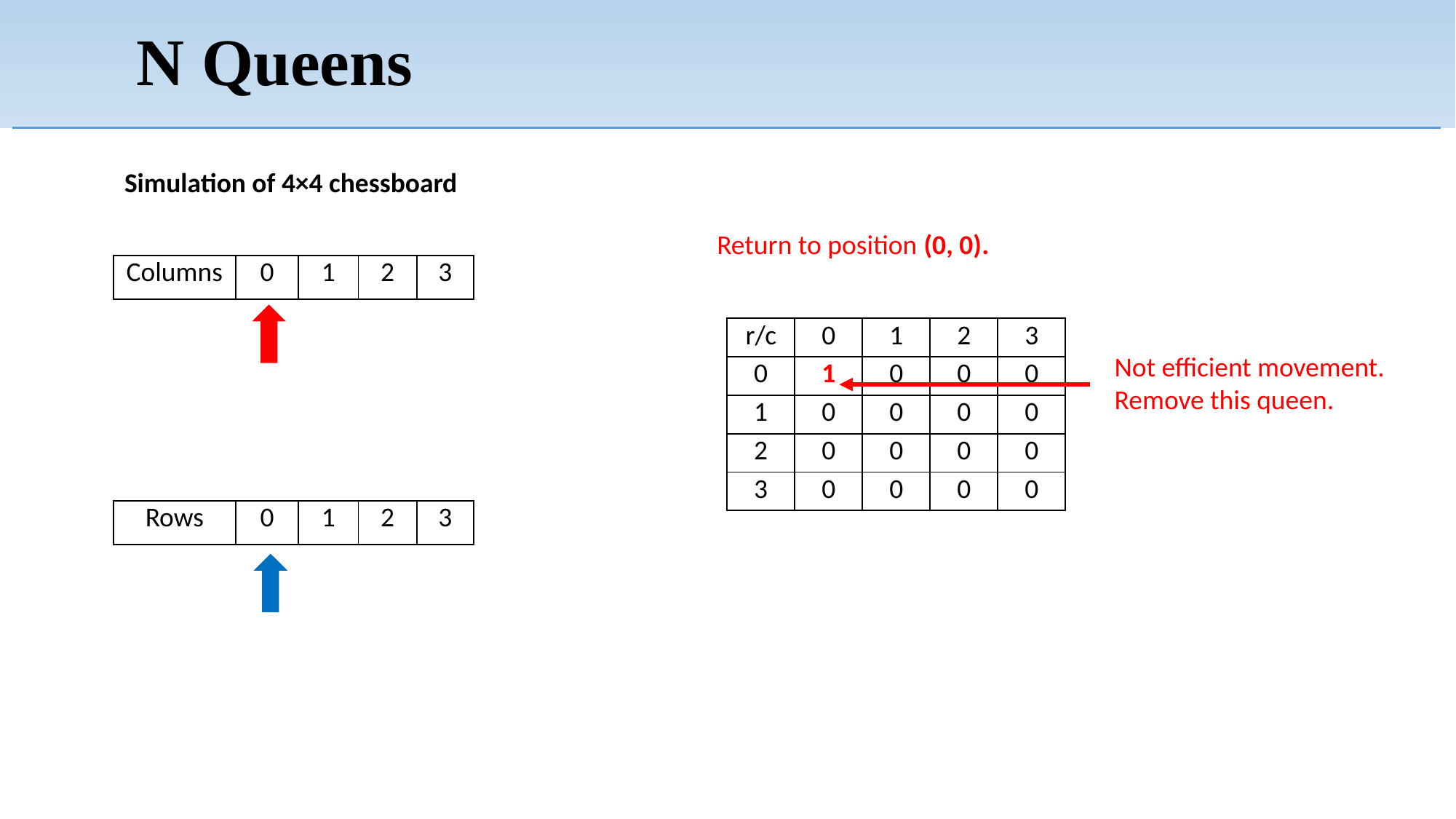

# N Queens
Simulation of 4×4 chessboard
Return to position (0, 0).
| Columns | 0 | 1 | 2 | 3 |
| --- | --- | --- | --- | --- |

| r/c | 0 | 1 | 2 | 3 |
| --- | --- | --- | --- | --- |
| 0 | 1 | 0 | 0 | 0 |
| 1 | 0 | 0 | 0 | 0 |
| 2 | 0 | 0 | 0 | 0 |
| 3 | 0 | 0 | 0 | 0 |
Not efficient movement.
Remove this queen.
| Rows | 0 | 1 | 2 | 3 |
| --- | --- | --- | --- | --- |